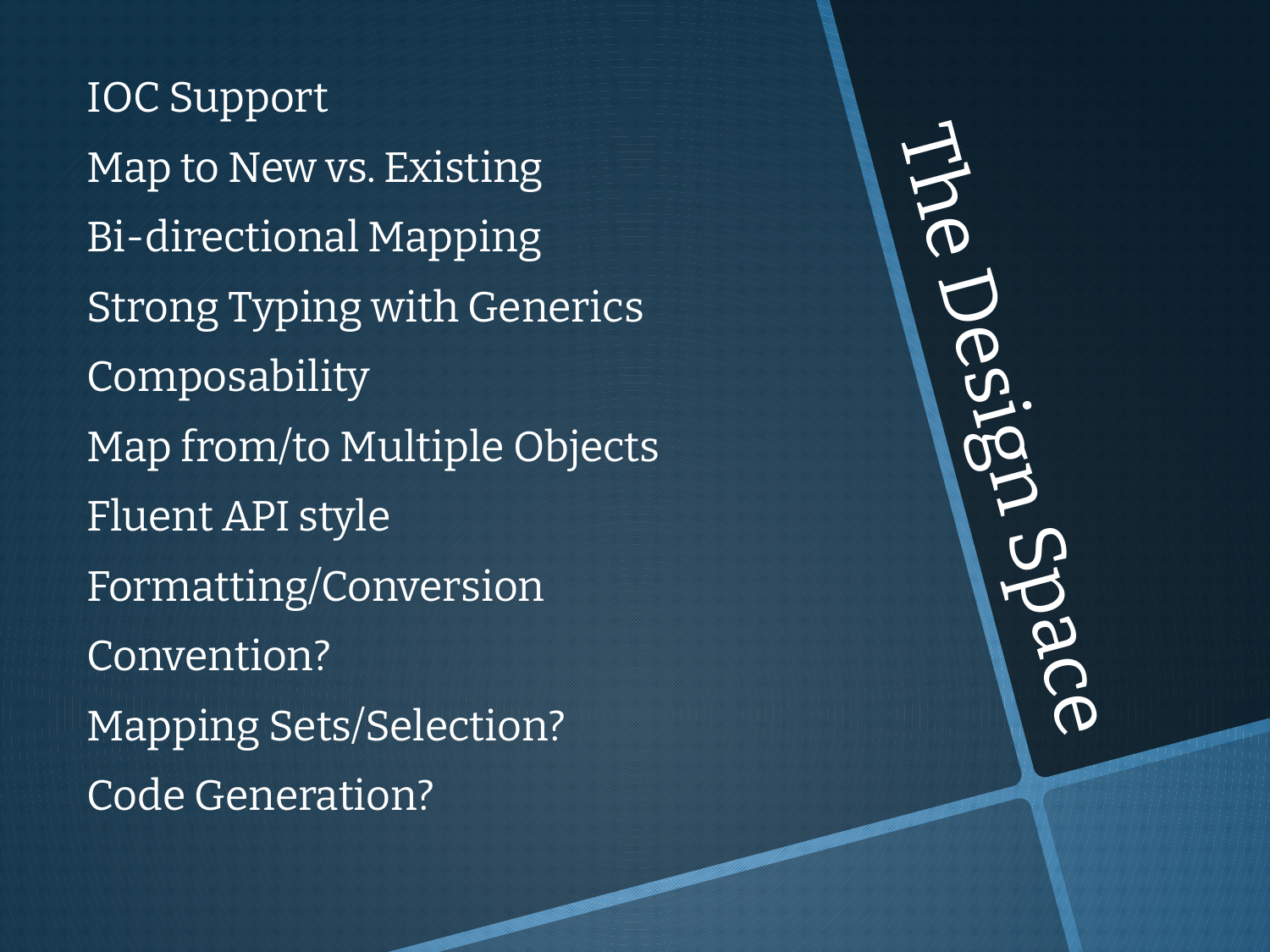

IOC Support
Map to New vs. Existing
Bi-directional Mapping
Strong Typing with Generics
Composability
Map from/to Multiple Objects
Fluent API style
Formatting/Conversion
Convention?
Mapping Sets/Selection?
Code Generation?
# The Design Space